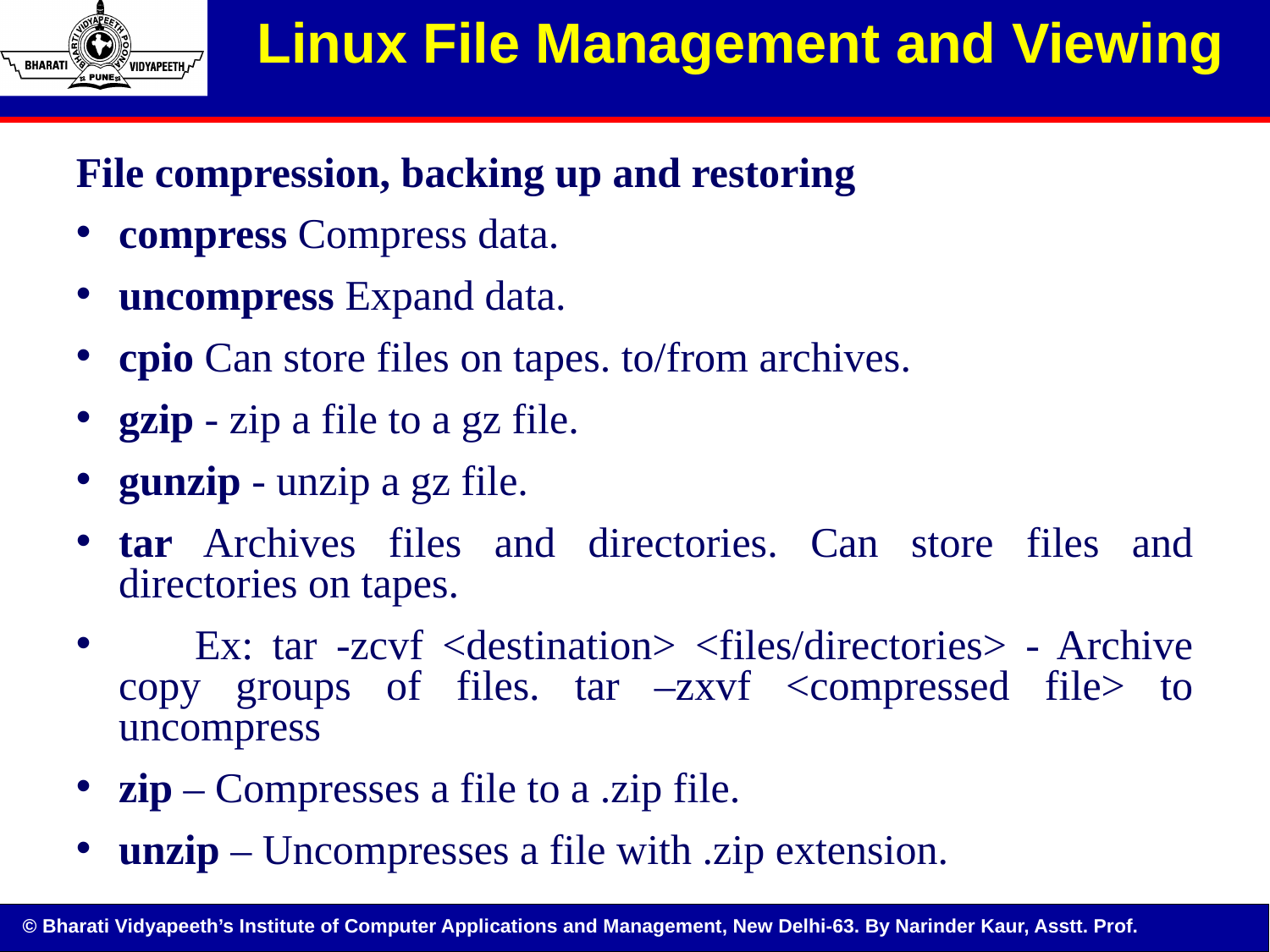

Linux File Management and Viewing
File compression, backing up and restoring
compress Compress data.
uncompress Expand data.
cpio Can store files on tapes. to/from archives.
gzip - zip a file to a gz file.
gunzip - unzip a gz file.
tar Archives files and directories. Can store files and directories on tapes.
    Ex: tar -zcvf <destination> <files/directories> - Archive copy groups of files. tar –zxvf <compressed file> to uncompress
zip – Compresses a file to a .zip file.
unzip – Uncompresses a file with .zip extension.